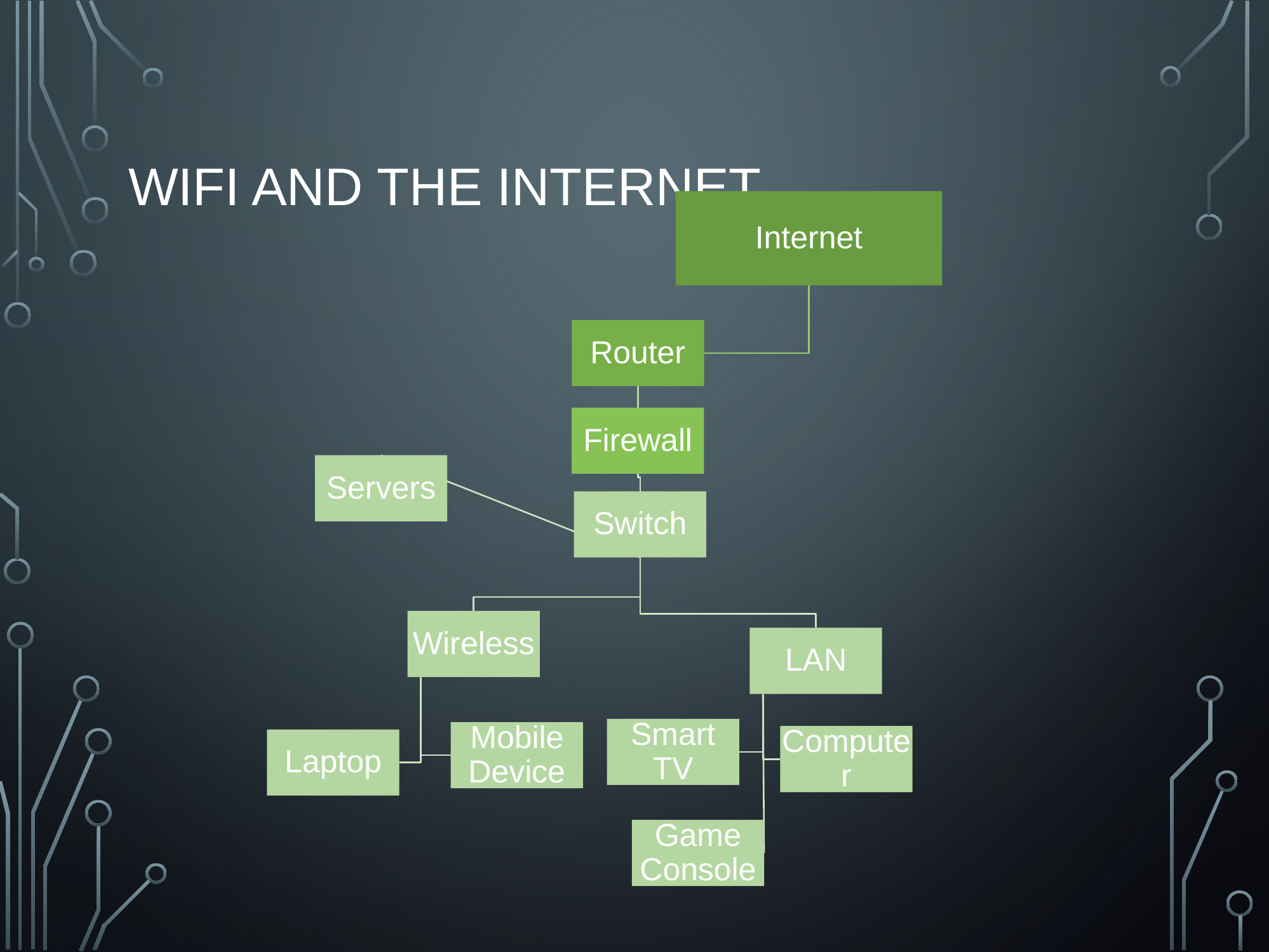

# Wifi and the internet
Internet
Router
Firewall
Switch
Wireless
Laptop
Mobile Device
LAN
Computer
Game Console
Smart TV
Servers